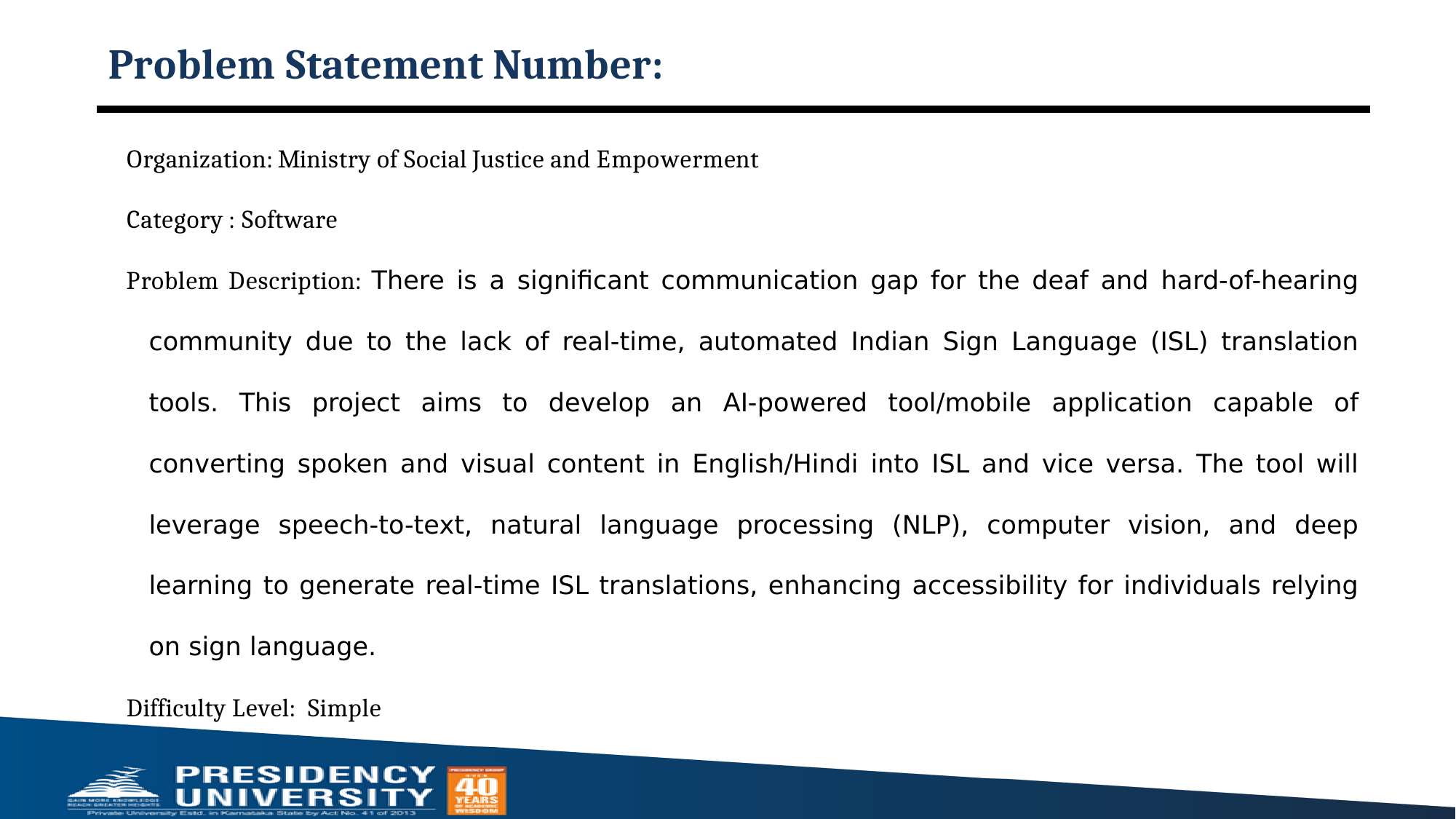

# Problem Statement Number:
Organization: Ministry of Social Justice and Empowerment
Category : Software
Problem Description: There is a significant communication gap for the deaf and hard-of-hearing community due to the lack of real-time, automated Indian Sign Language (ISL) translation tools. This project aims to develop an AI-powered tool/mobile application capable of converting spoken and visual content in English/Hindi into ISL and vice versa. The tool will leverage speech-to-text, natural language processing (NLP), computer vision, and deep learning to generate real-time ISL translations, enhancing accessibility for individuals relying on sign language.
Difficulty Level:  Simple